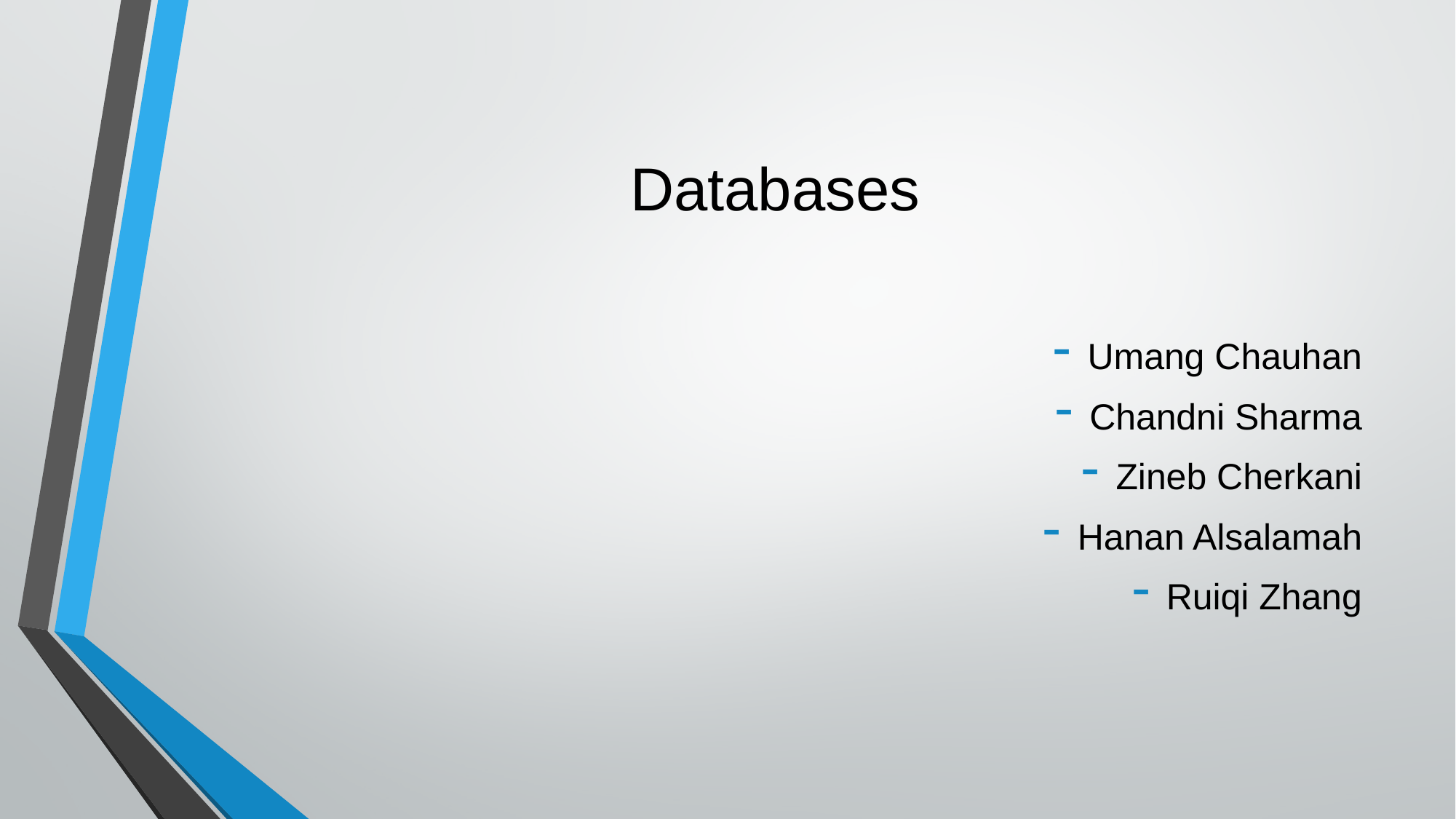

# Databases
Umang Chauhan
Chandni Sharma
Zineb Cherkani
Hanan Alsalamah
Ruiqi Zhang